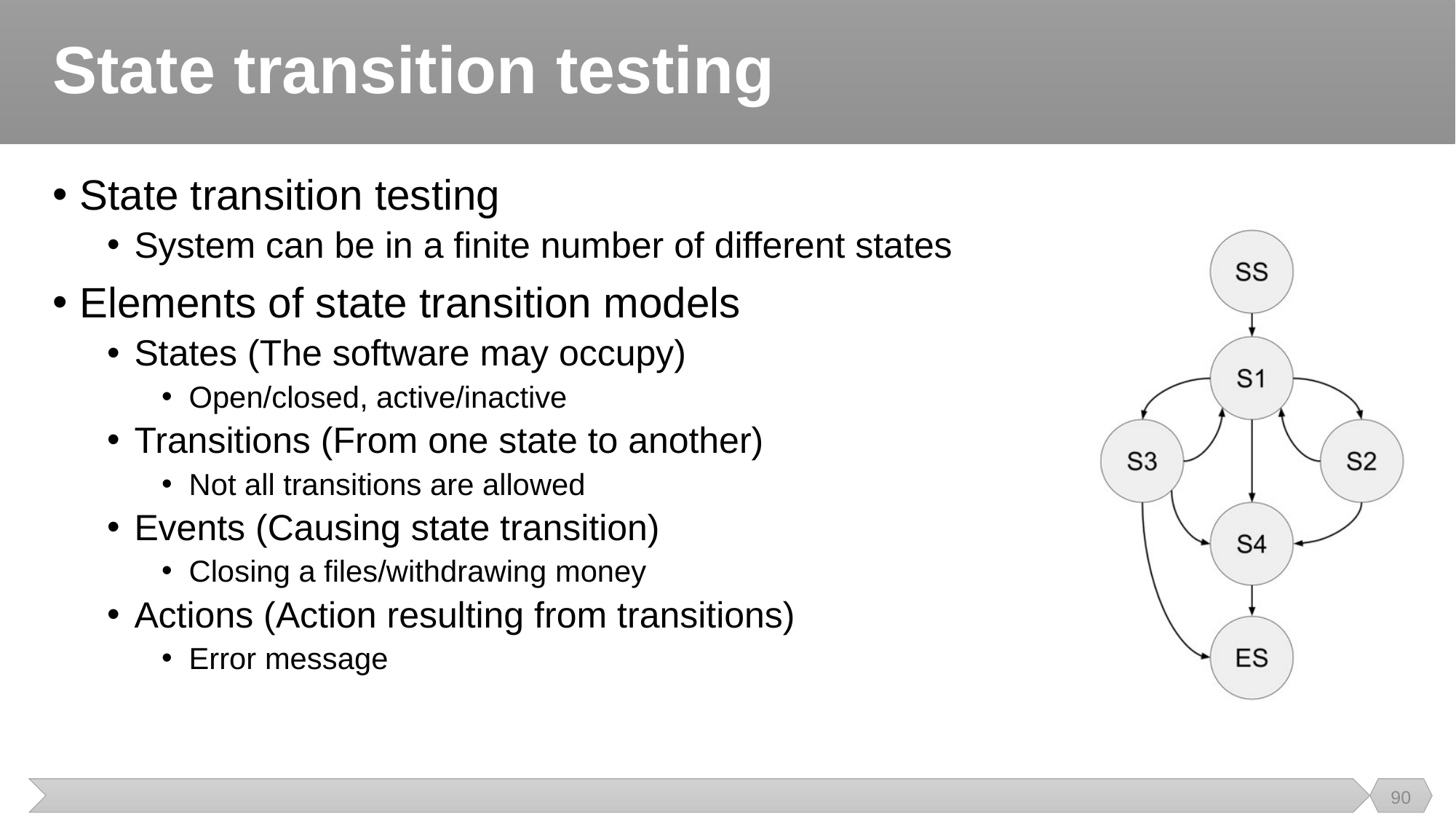

# State transition testing
State transition testing
System can be in a finite number of different states
Elements of state transition models
States (The software may occupy)
Open/closed, active/inactive
Transitions (From one state to another)
Not all transitions are allowed
Events (Causing state transition)
Closing a files/withdrawing money
Actions (Action resulting from transitions)
Error message

90